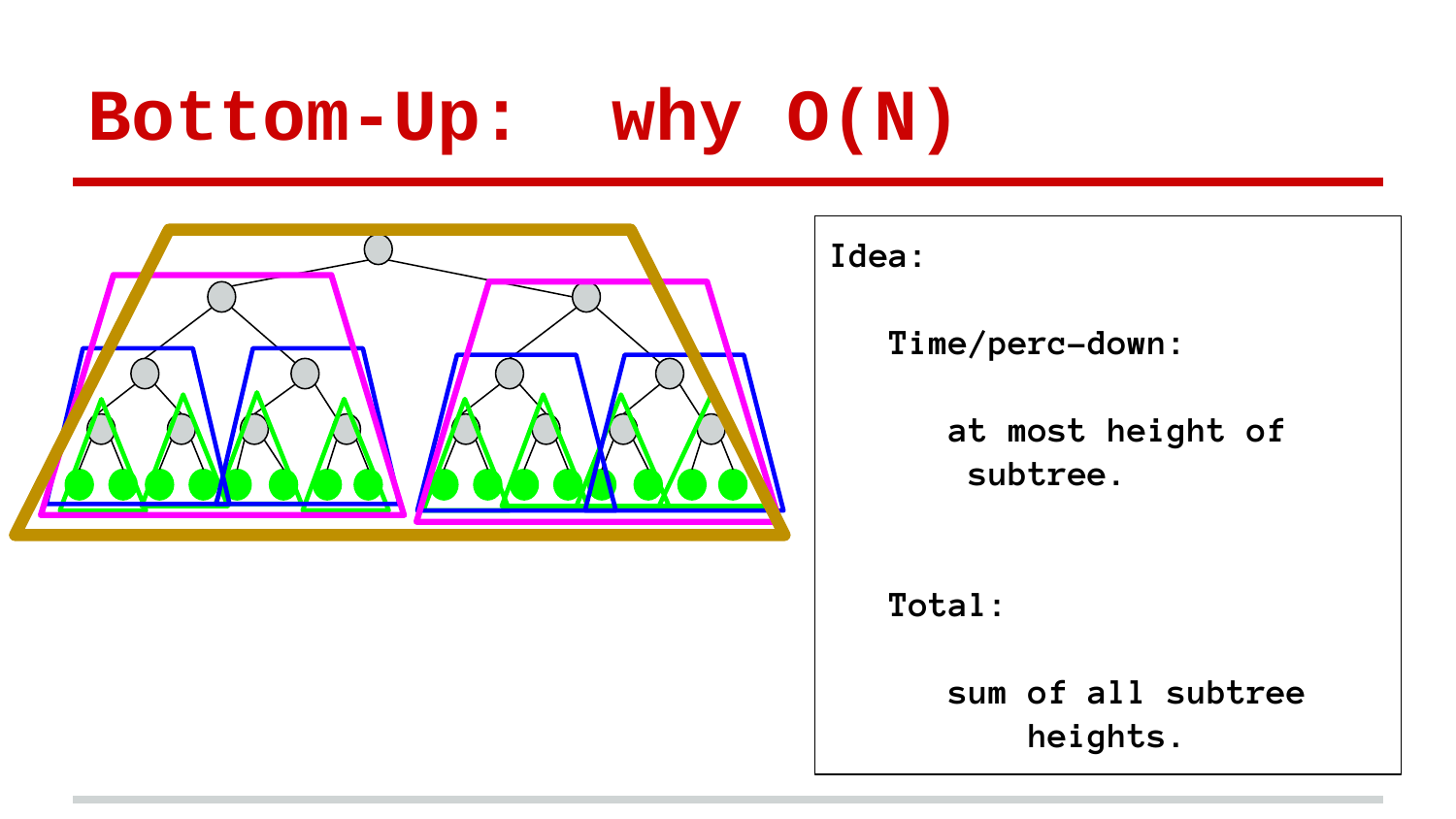

# Bottom-Up:  why O(N)
Idea:

   Time/perc-down:

      at most height of
       subtree.

   Total:

      sum of all subtree
          heights.